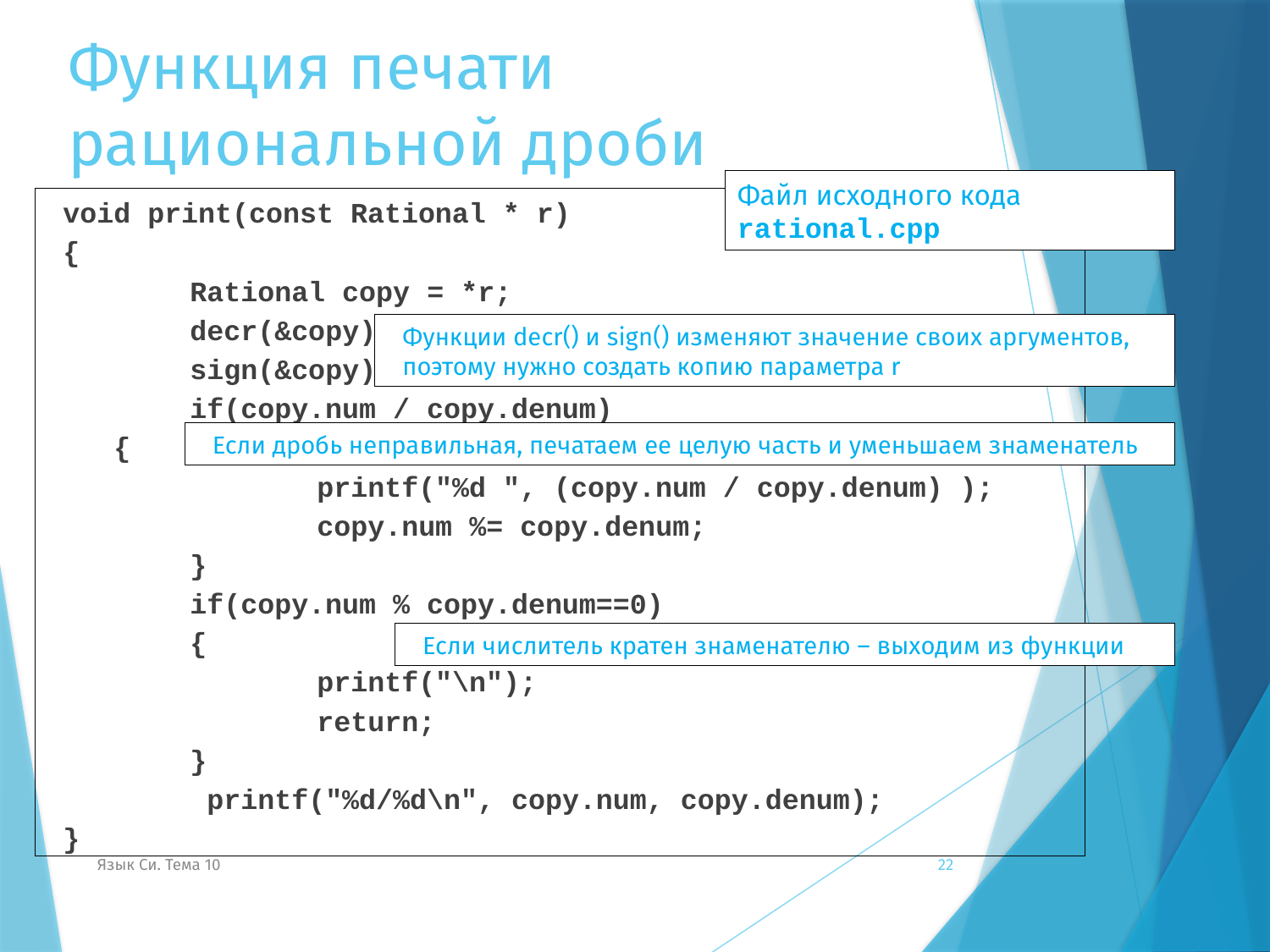

# Функция печати рациональной дроби
Файл исходного кода rational.cpp
void print(const Rational * r)
{
	Rational copy = *r;
	decr(&copy);
	sign(&copy);
	if(copy.num / copy.denum)
   {
		printf("%d ", (copy.num / copy.denum) );
		copy.num %= copy.denum;
	}
	if(copy.num % copy.denum==0)
	{
		printf("\n");
		return;
	}
	 printf("%d/%d\n", copy.num, copy.denum);
}

Функции decr() и sign() изменяют значение своих аргументов, поэтому нужно создать копию параметра r
Если дробь неправильная, печатаем ее целую часть и уменьшаем знаменатель
Если числитель кратен знаменателю – выходим из функции
Язык Си. Тема 10
22